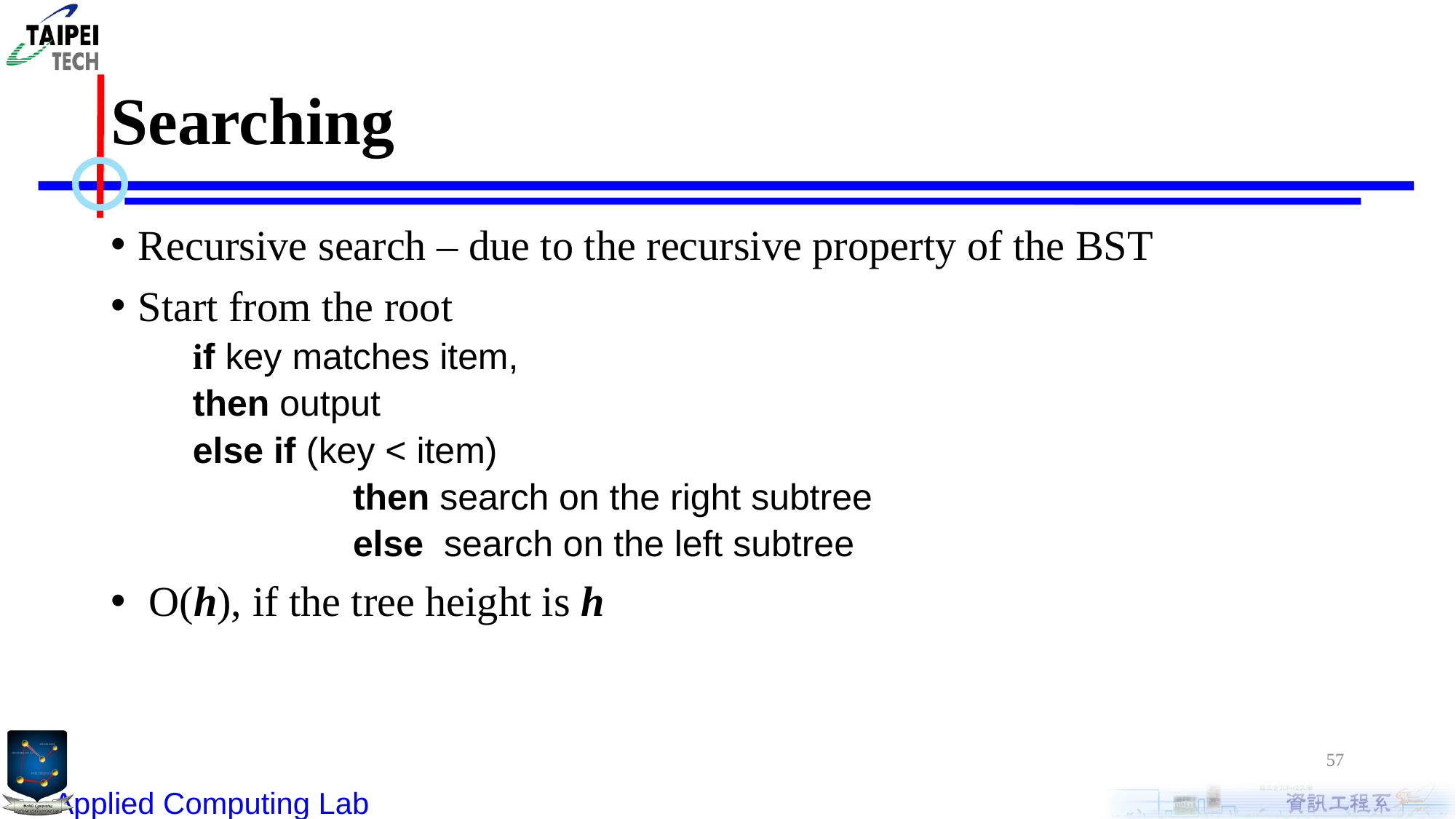

# Searching
Recursive search – due to the recursive property of the BST
Start from the root
	if key matches item,
	then output
	else if (key < item)
		     then search on the right subtree
		     else  search on the left subtree
 O(h), if the tree height is h
57